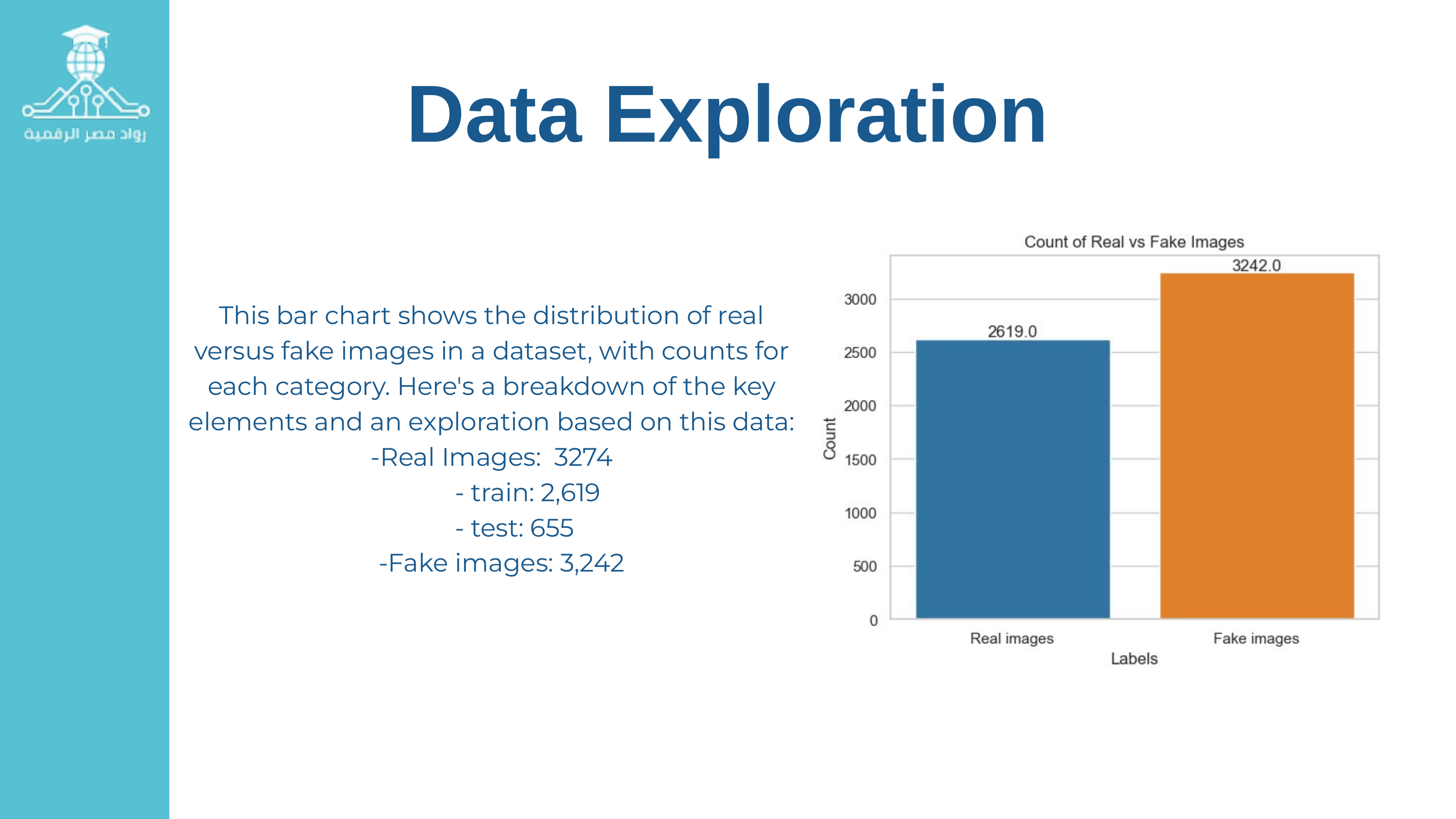

Data Exploration

This bar chart shows the distribution of real versus fake images in a dataset, with counts for each category. Here's a breakdown of the key elements and an exploration based on this data:
-Real Images:  3274
           - train: 2,619
       - test: 655
   -Fake images: 3,242